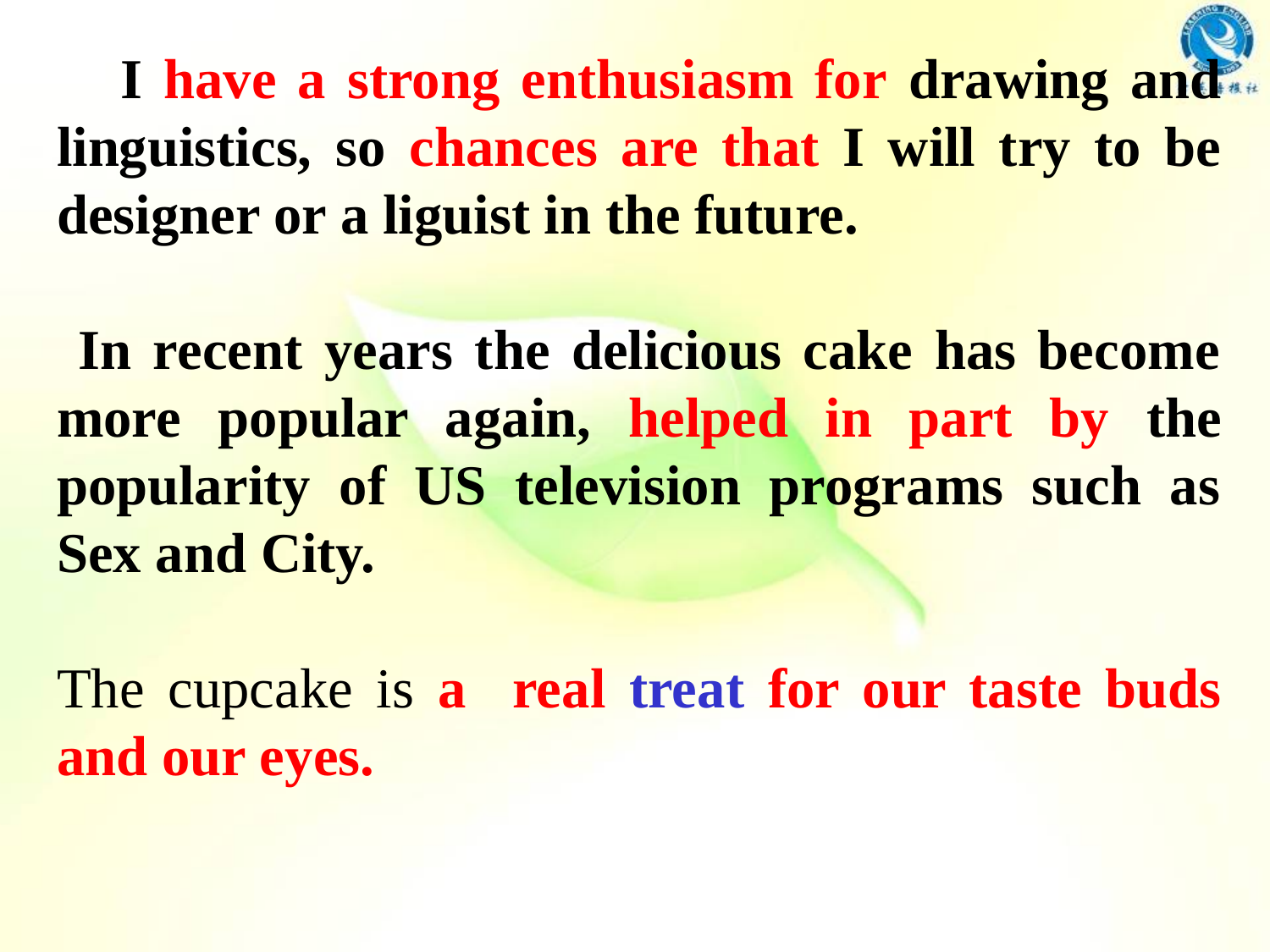

I have a strong enthusiasm for drawing and linguistics, so chances are that I will try to be designer or a liguist in the future.

 In recent years the delicious cake has become more popular again, helped in part by the popularity of US television programs such as Sex and City.

The cupcake is a  real treat for our taste buds and our eyes.